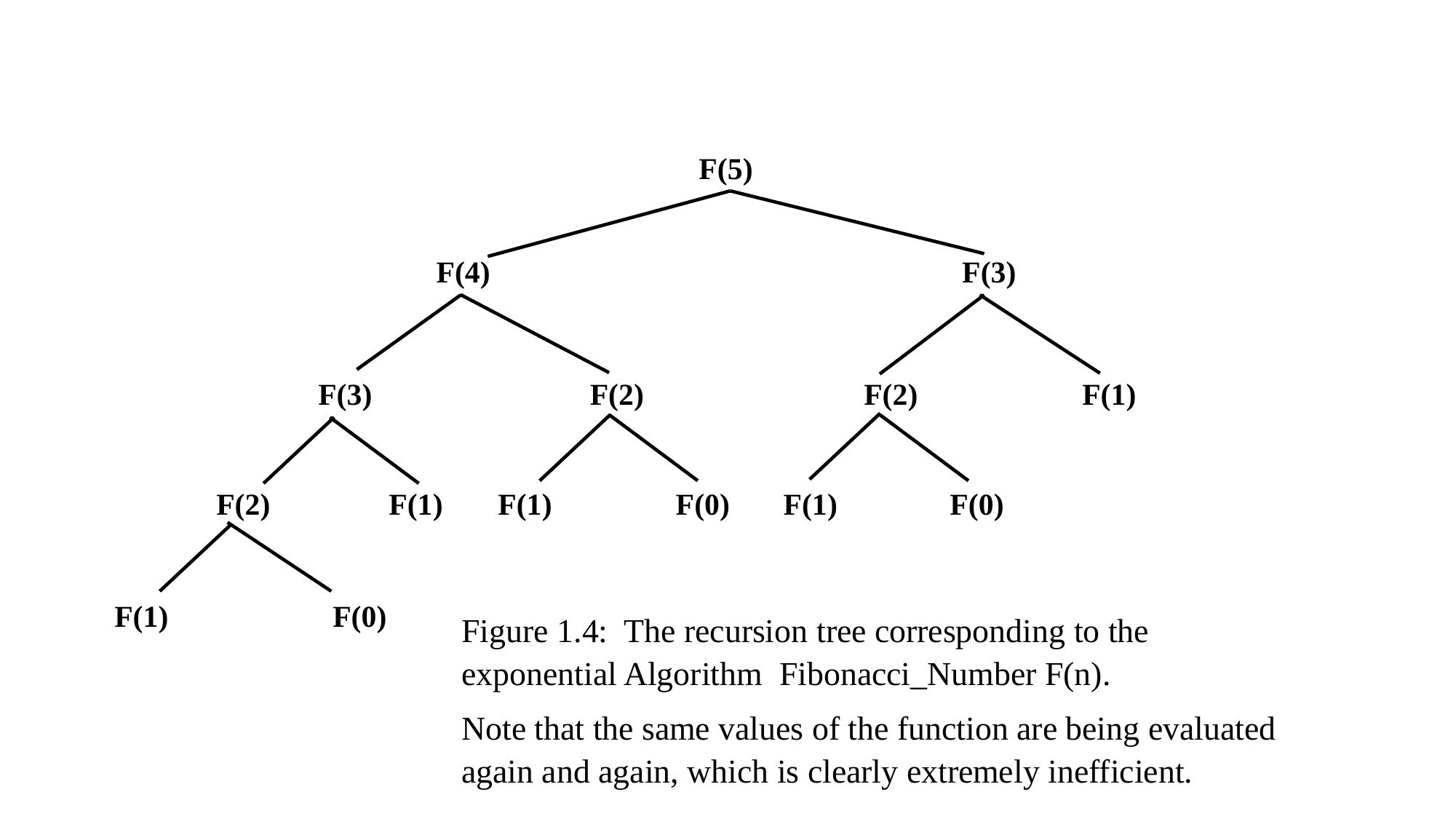

F(5)
        F(4)		                                  F(3)
F(3)  		       F(2)		  	F(2)		F(1)
      F(2)		F(1)	F(1)	         F(0)       F(1) 	  F(0)
F(1)		F(0)
Figure 1.4:  The recursion tree corresponding to the exponential Algorithm  Fibonacci_Number F(n).
Note that the same values of the function are being evaluated again and again, which is clearly extremely inefficient.